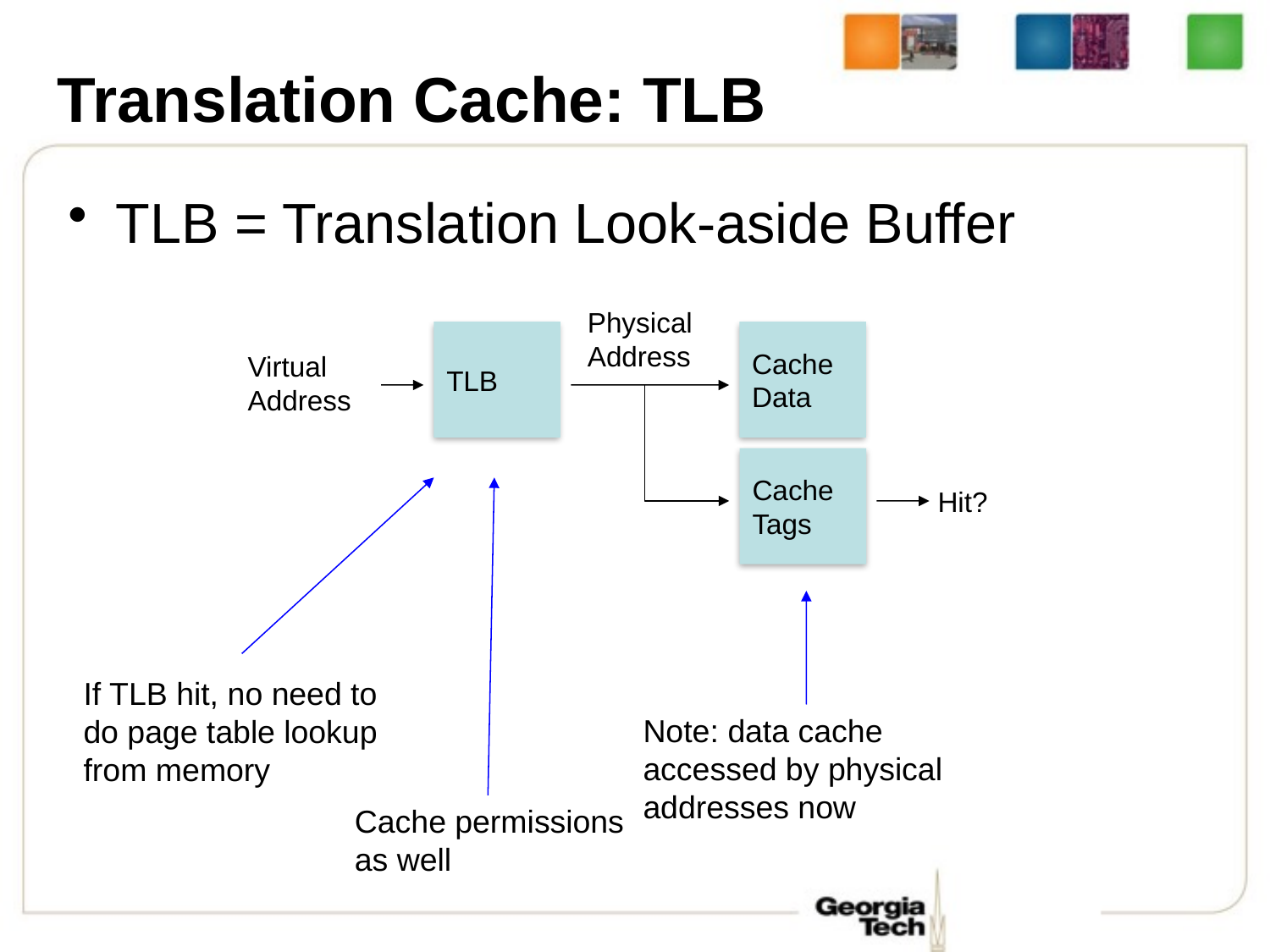

# Translation Cache: TLB
TLB = Translation Look-aside Buffer
Physical
Address
TLB
Cache
Data
Virtual
Address

Cache
Tags

Hit?

If TLB hit, no need to
do page table lookup
from memory
Note: data cache
accessed by physical
addresses now
Cache permissions
as well